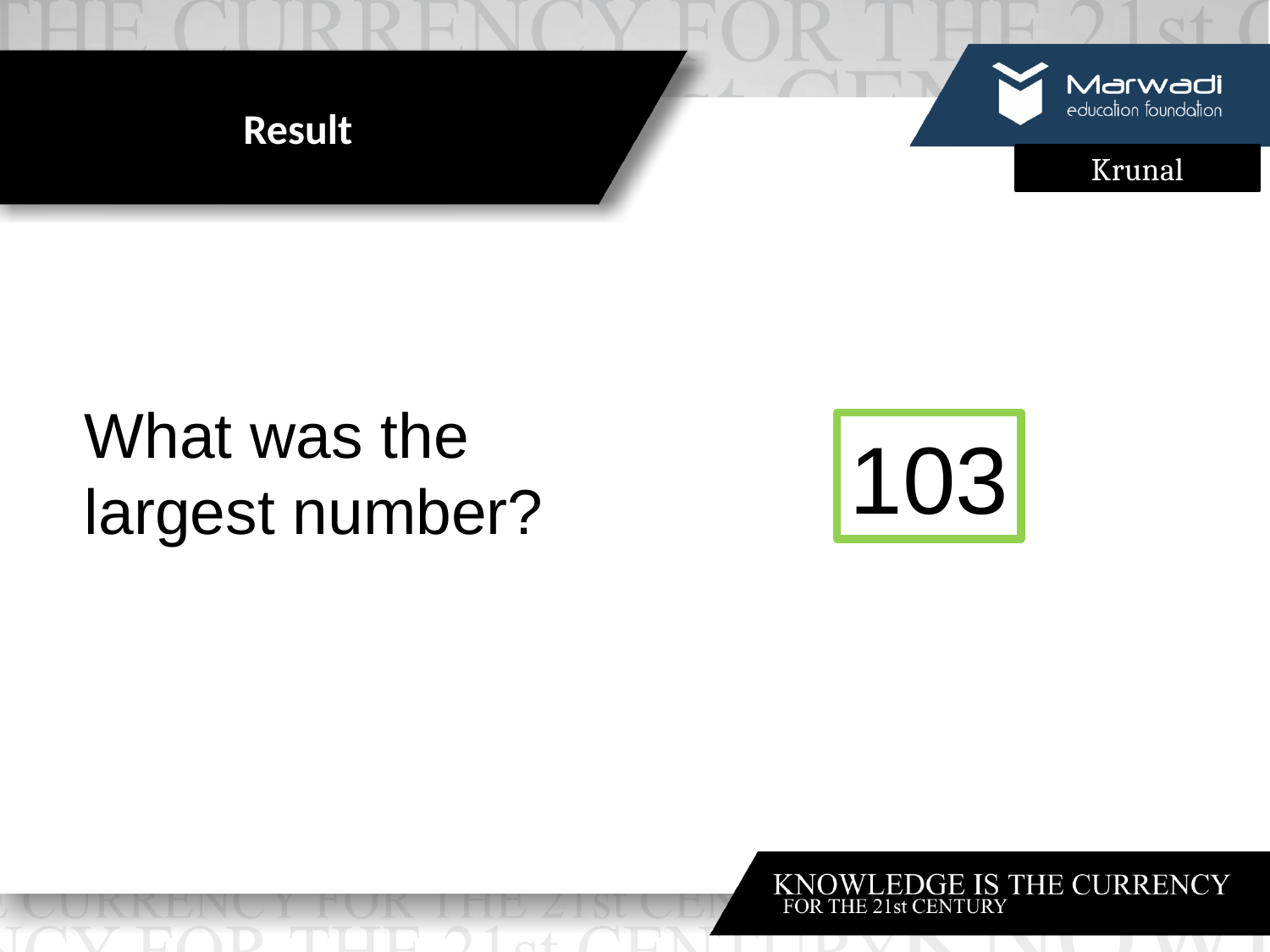

# Result
What was the largest number?
103